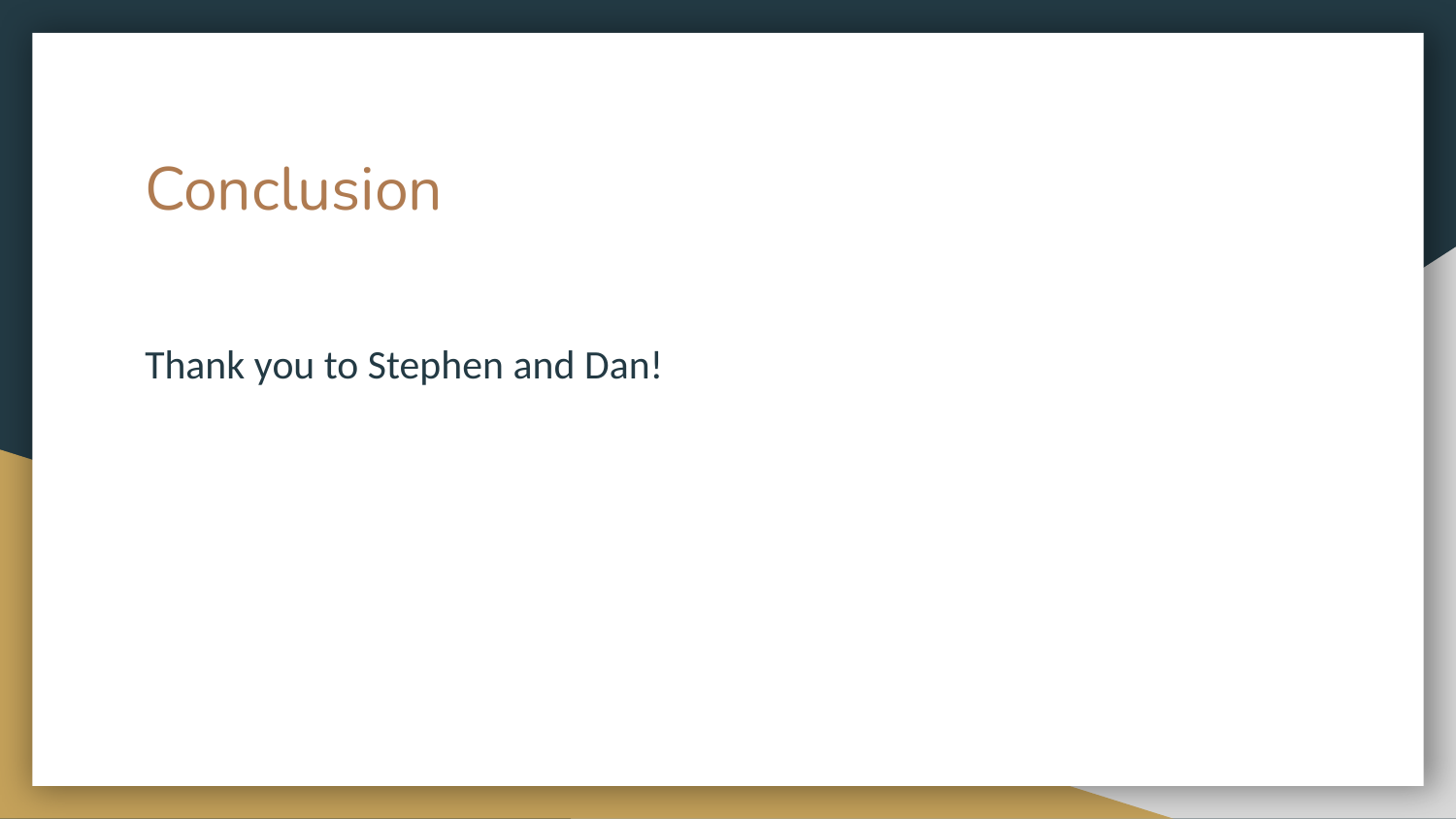

# Conclusion
Thank you to Stephen and Dan!